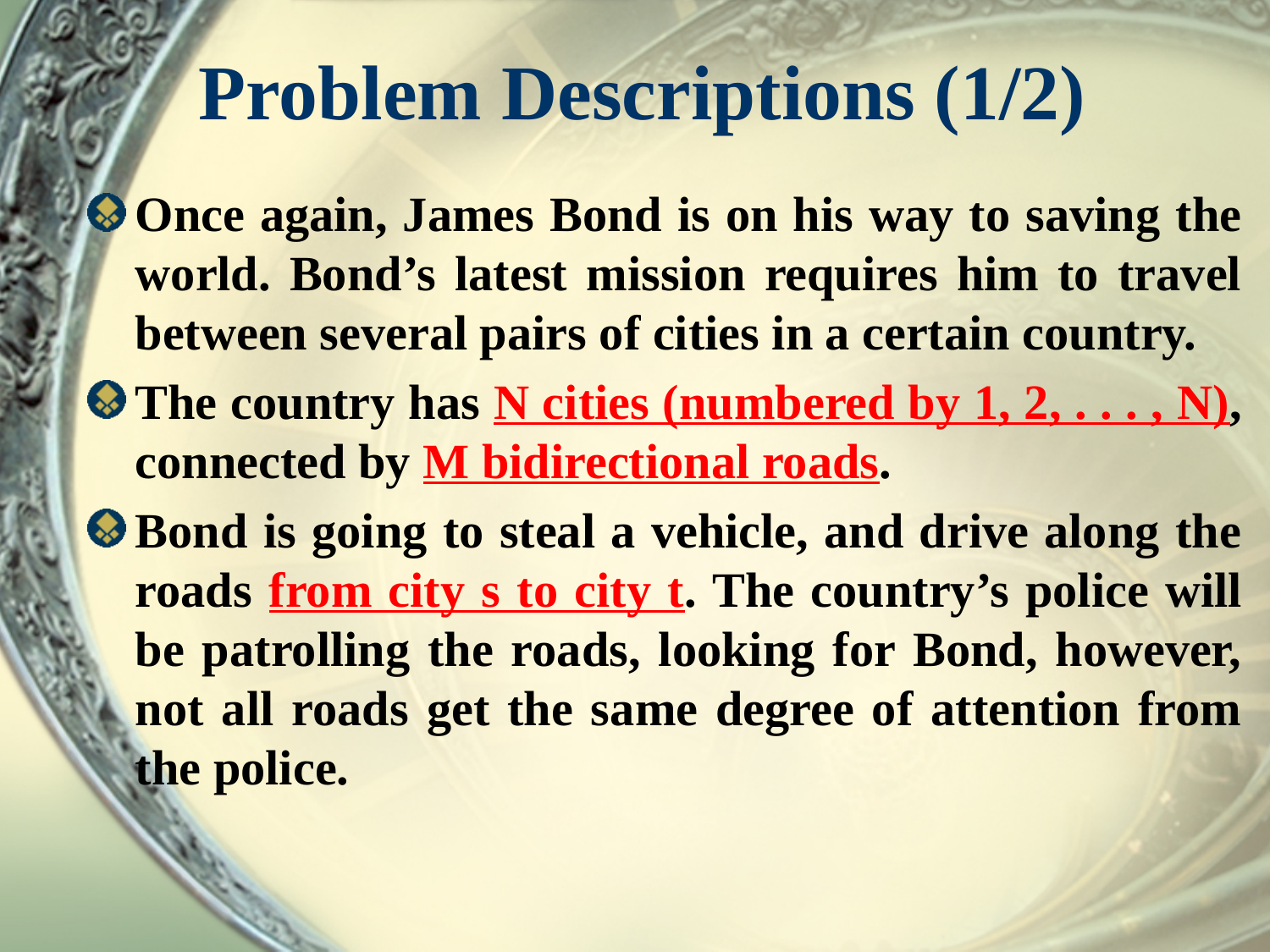

# Problem Descriptions (1/2)
Once again, James Bond is on his way to saving the world. Bond’s latest mission requires him to travel between several pairs of cities in a certain country.
The country has N cities (numbered by 1, 2, . . . , N), connected by M bidirectional roads.
Bond is going to steal a vehicle, and drive along the roads from city s to city t. The country’s police will be patrolling the roads, looking for Bond, however, not all roads get the same degree of attention from the police.